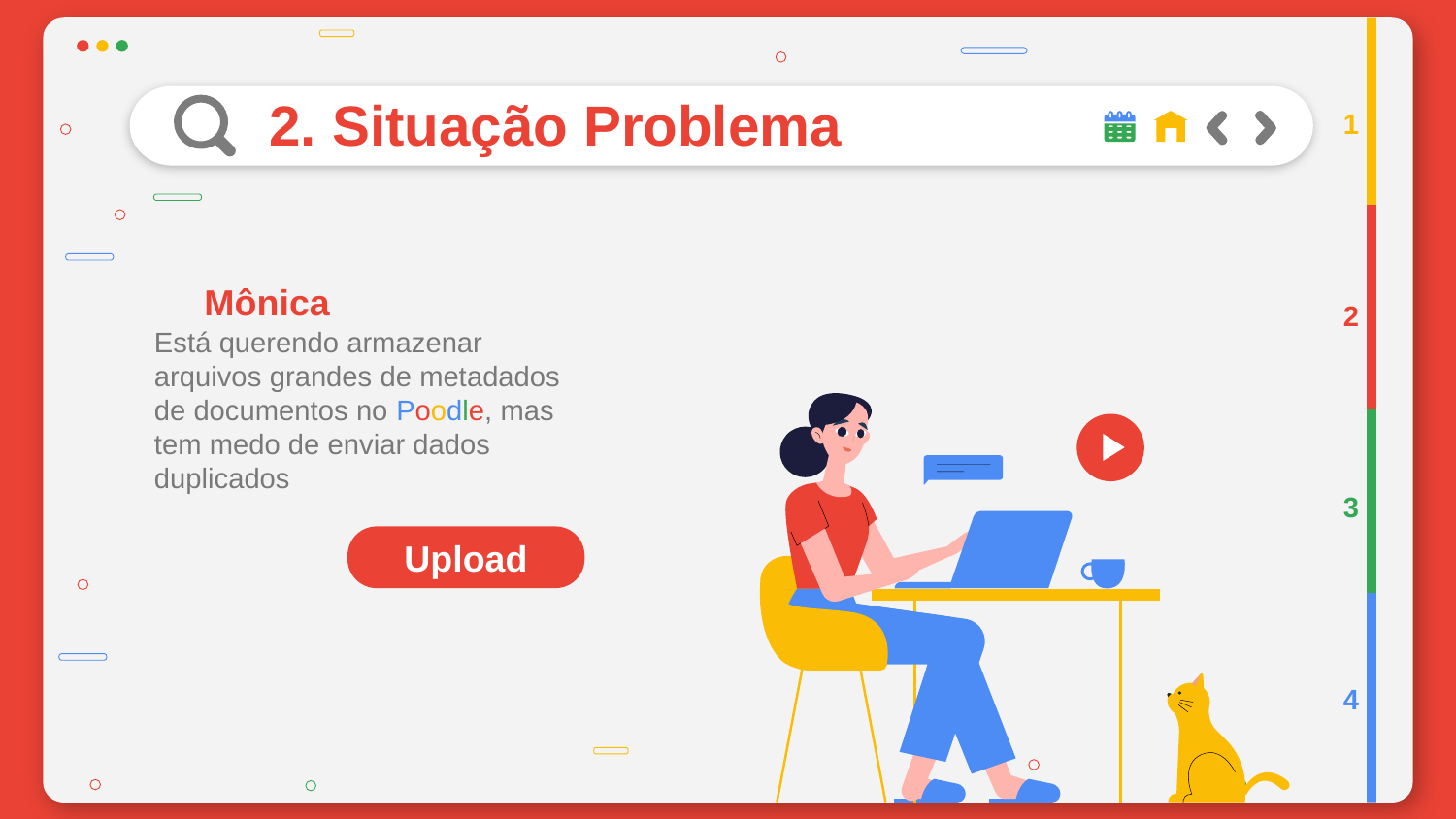

2. Situação Problema
1

Mônica
2

Está querendo armazenar arquivos grandes de metadados de documentos no Poodle, mas tem medo de enviar dados duplicados

3
Upload
4